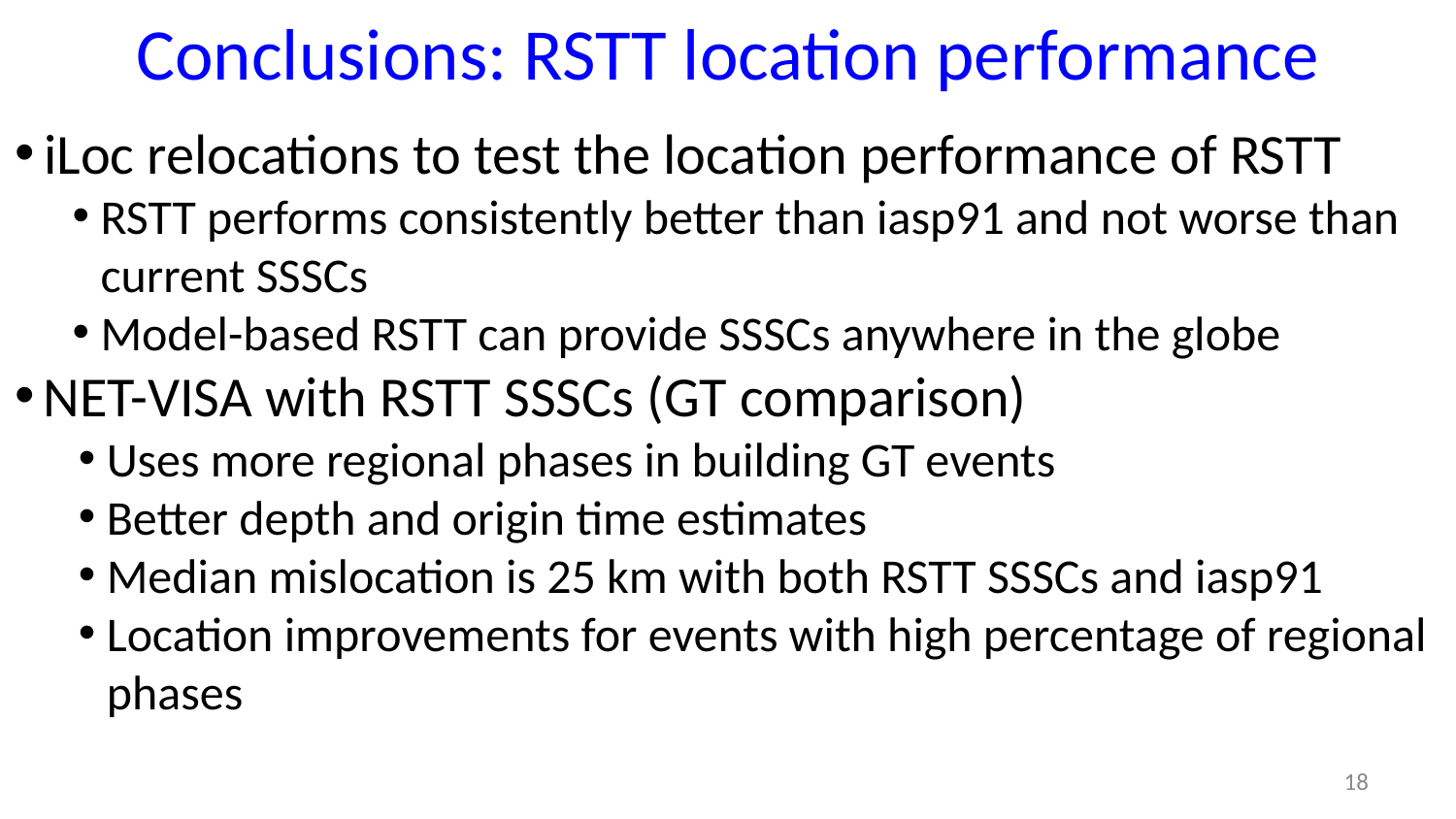

# Conclusions: RSTT location performance
iLoc relocations to test the location performance of RSTT
RSTT performs consistently better than iasp91 and not worse than current SSSCs
Model-based RSTT can provide SSSCs anywhere in the globe
NET-VISA with RSTT SSSCs (GT comparison)
Uses more regional phases in building GT events
Better depth and origin time estimates
Median mislocation is 25 km with both RSTT SSSCs and iasp91
Location improvements for events with high percentage of regional phases
18